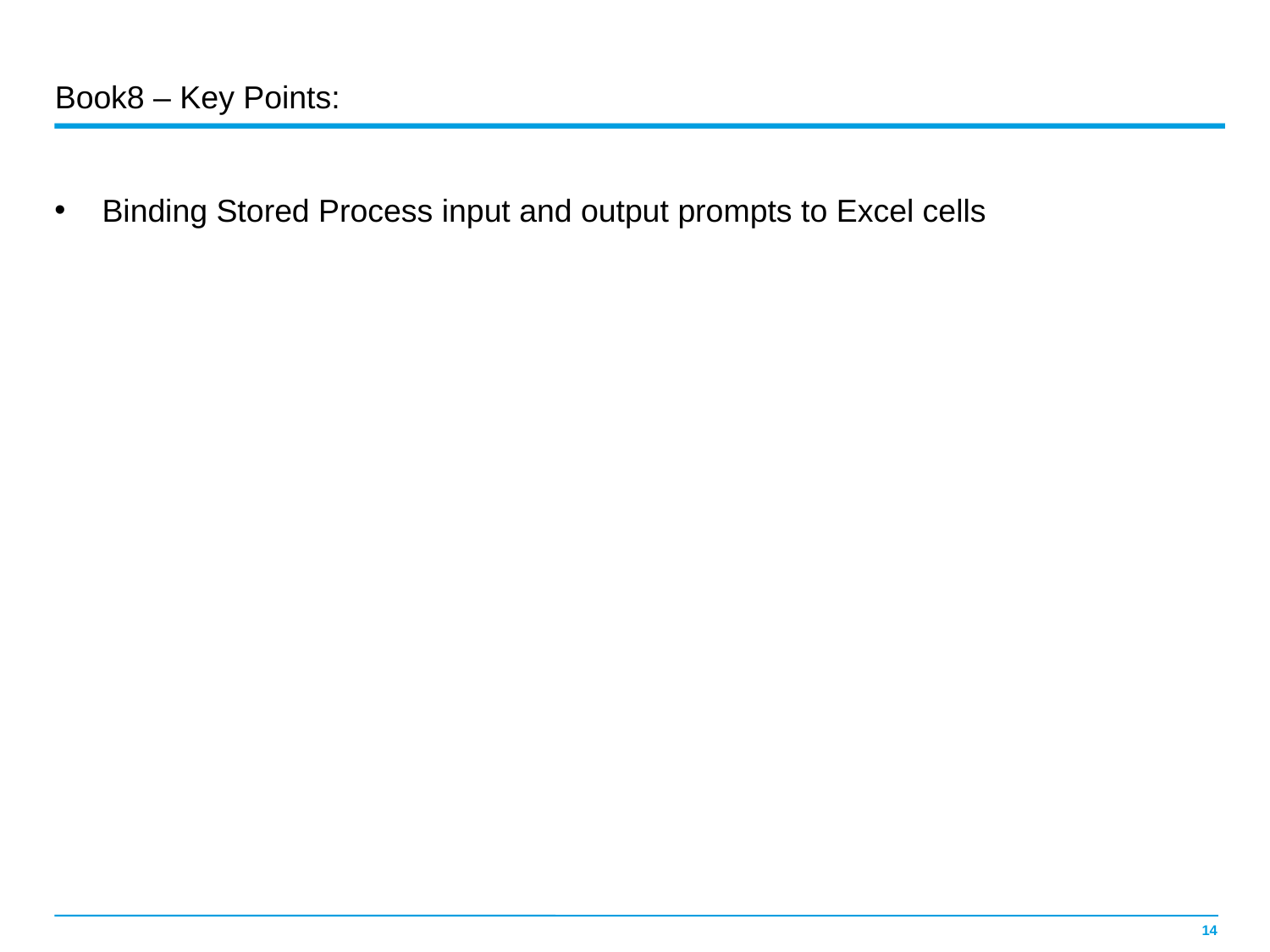

Book8 – Key Points:
Binding Stored Process input and output prompts to Excel cells
14